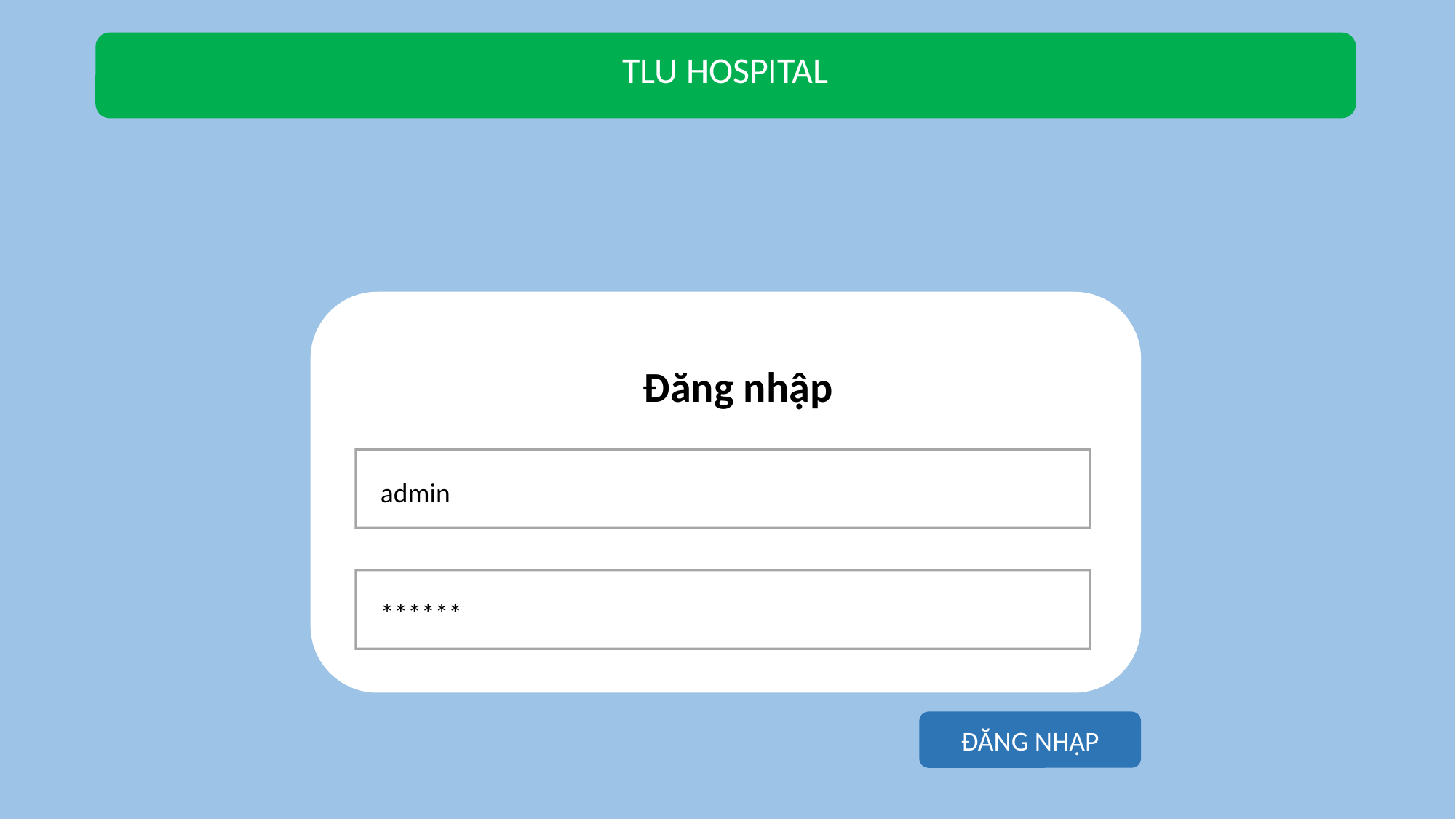

TLU HOSPITAL

Đăng nhập

admin

******
ĐĂNG NHẬP